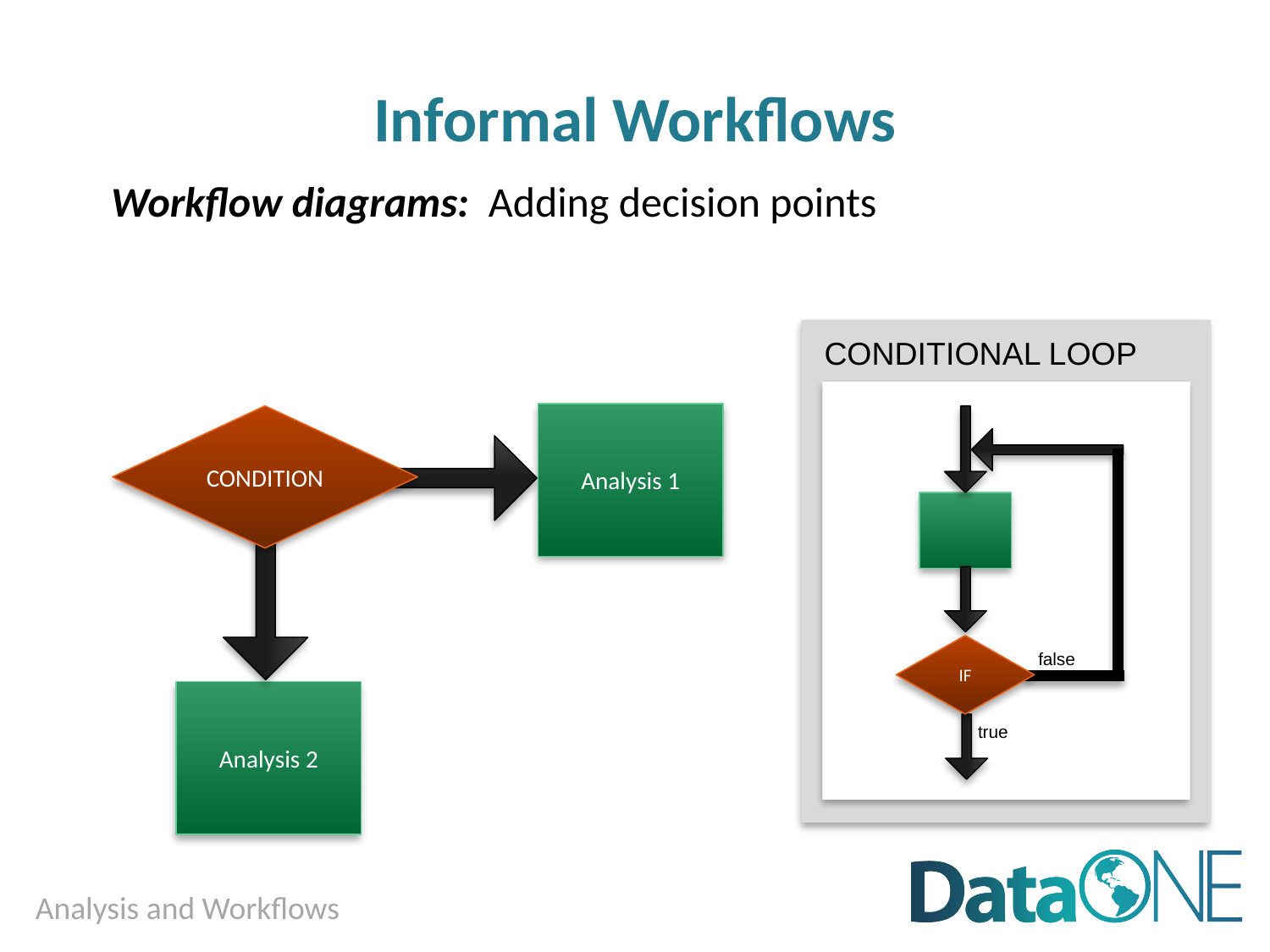

# Informal Workflows
Workflow diagrams:  Adding decision points

CONDITIONAL LOOP

IF
false
true

Analysis 1
CONDITION

Analysis 2